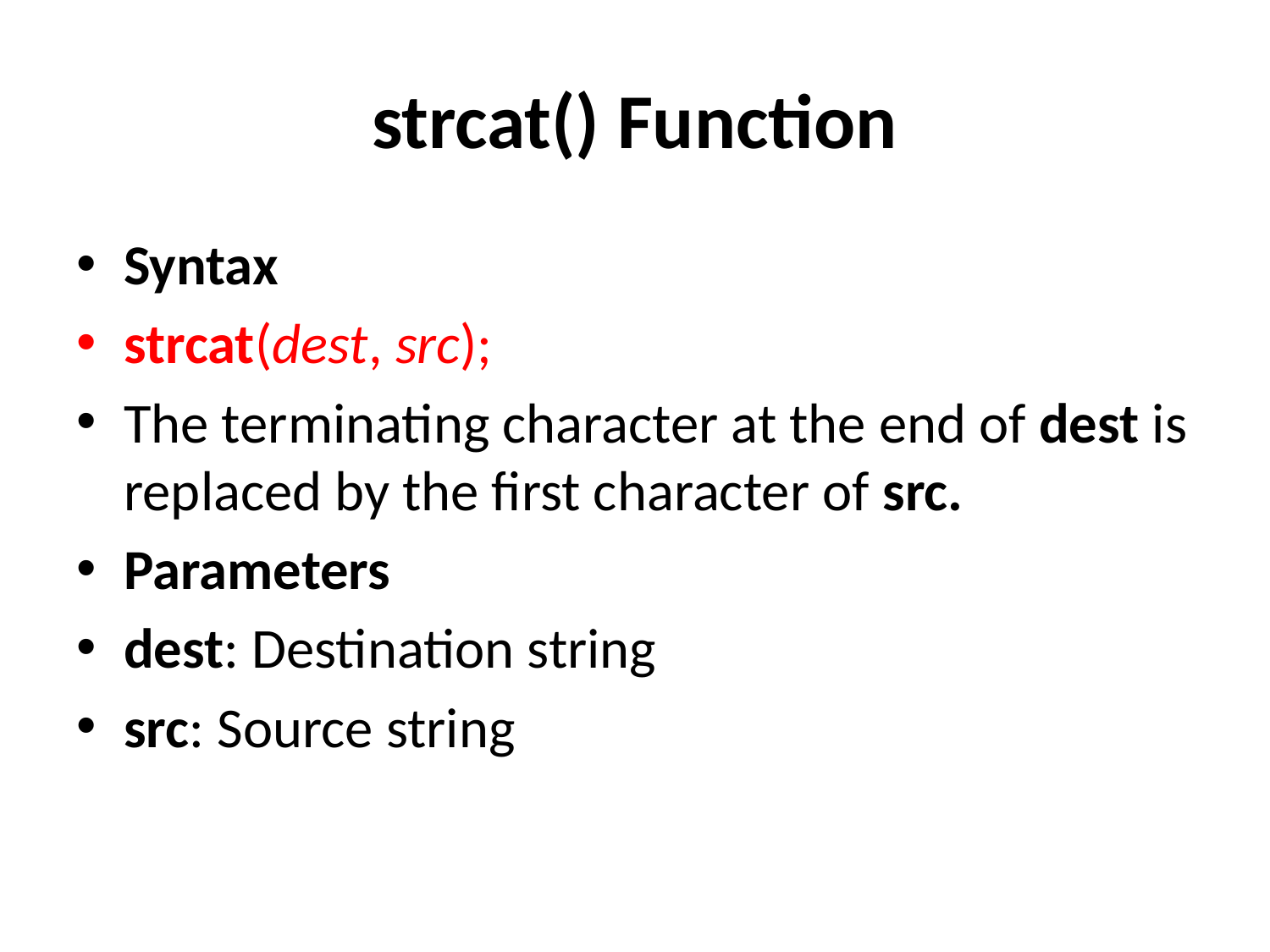

# strcat() Function
Syntax
strcat(dest, src);
The terminating character at the end of dest is replaced by the first character of src.
Parameters
dest: Destination string
src: Source string